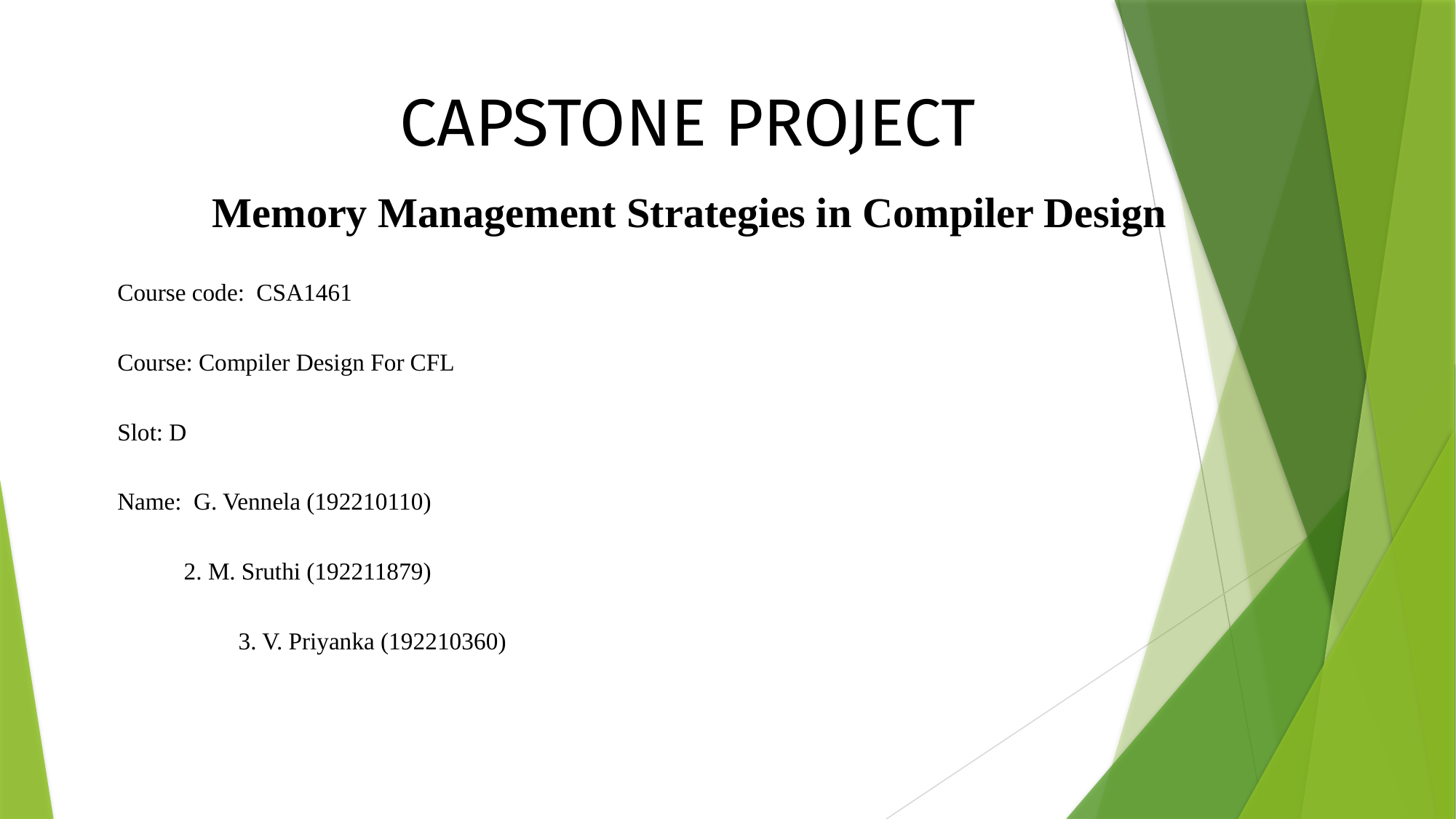

CAPSTONE PROJECT
Memory Management Strategies in Compiler Design
Course code:  CSA1461
Course: Compiler Design For CFL
Slot: D
Name:  G. Vennela (192210110)
  2. M. Sruthi (192211879)
  	  3. V. Priyanka (192210360)